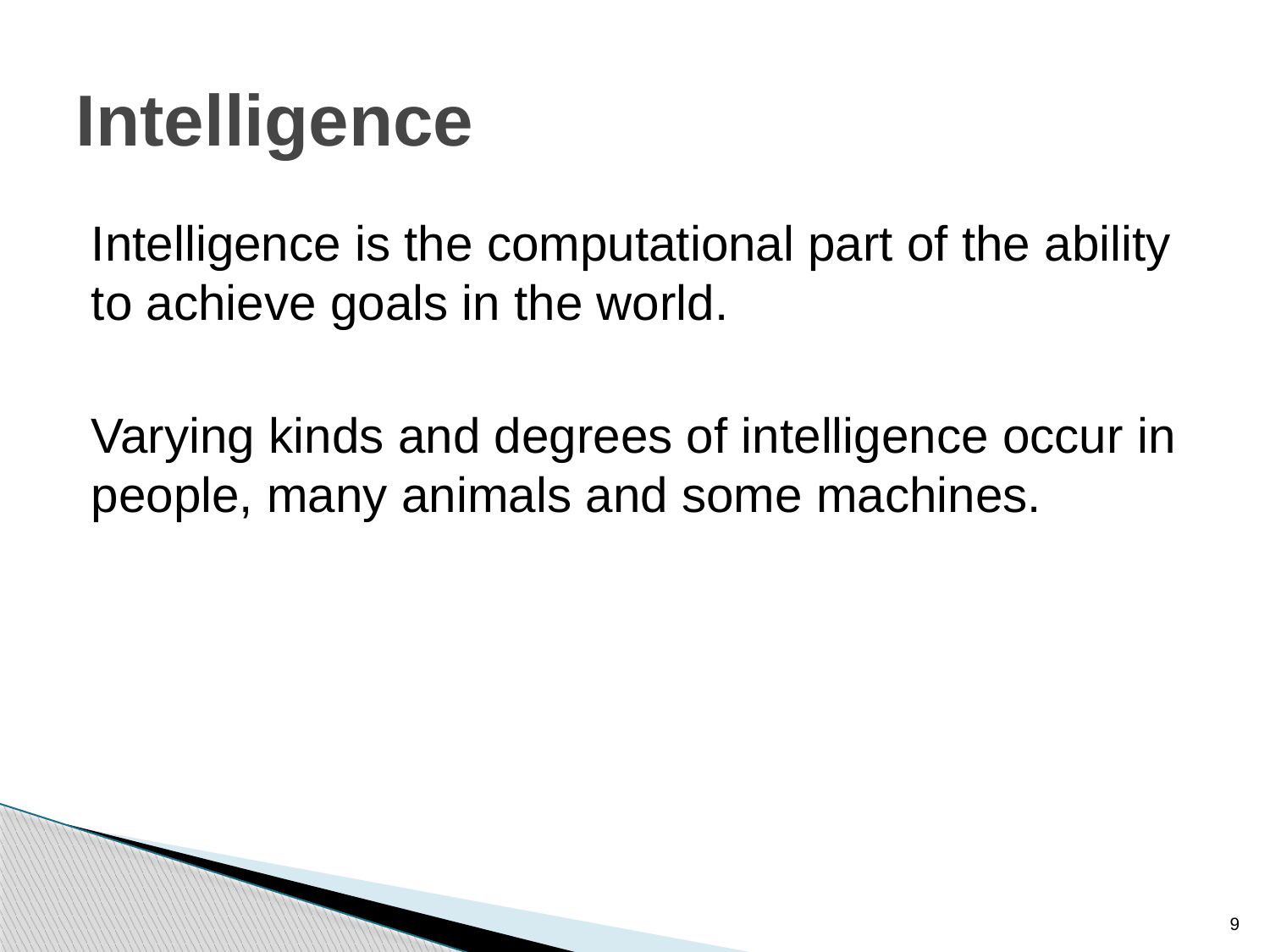

# Intelligence
Intelligence is the computational part of the ability to achieve goals in the world.

Varying kinds and degrees of intelligence occur in people, many animals and some machines.
9